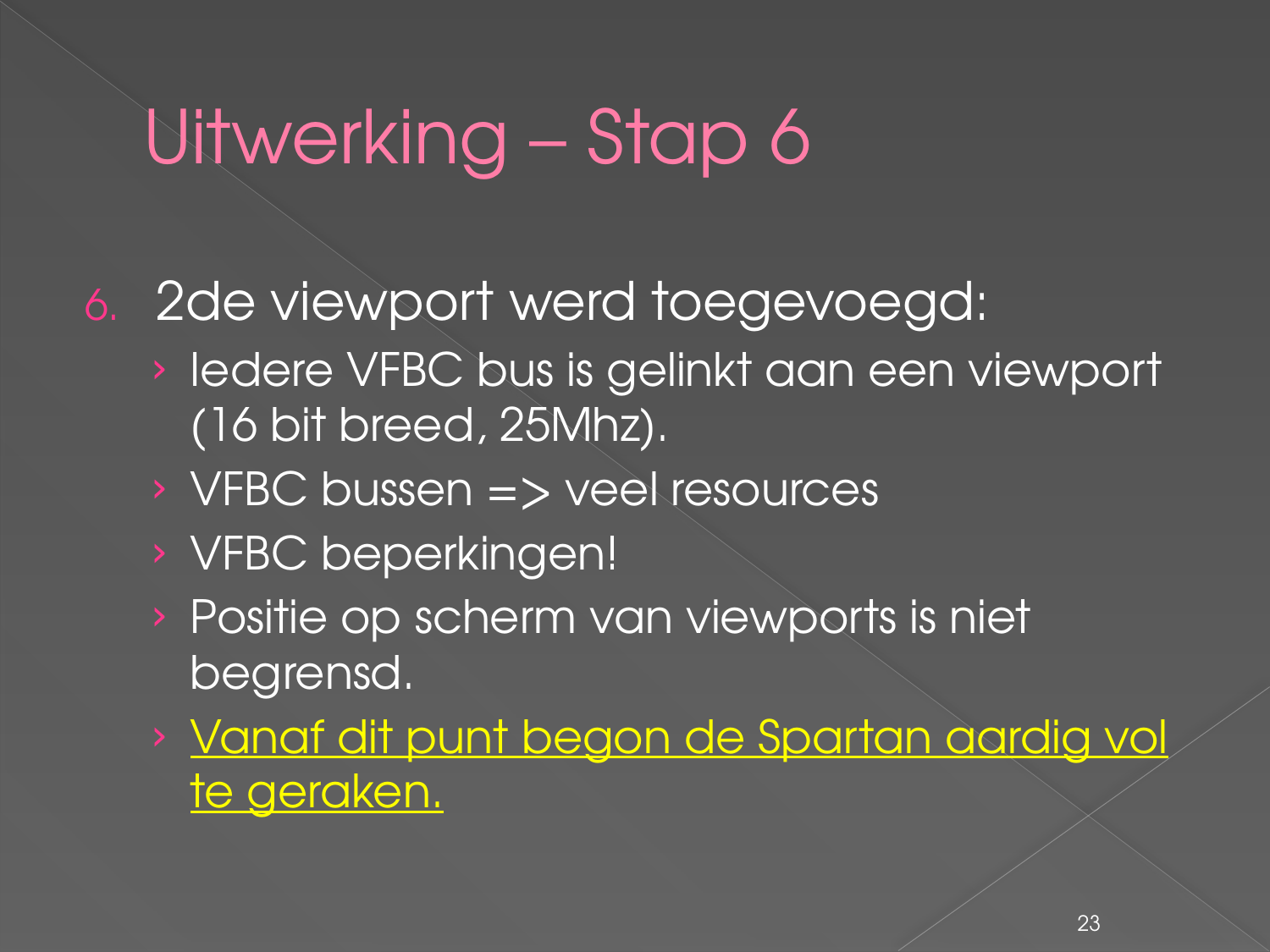

# Uitwerking – Stap 6
2de viewport werd toegevoegd:
Iedere VFBC bus is gelinkt aan een viewport (16 bit breed, 25Mhz).
VFBC bussen => veel resources
VFBC beperkingen!
Positie op scherm van viewports is niet begrensd.
Vanaf dit punt begon de Spartan aardig vol te geraken.

23